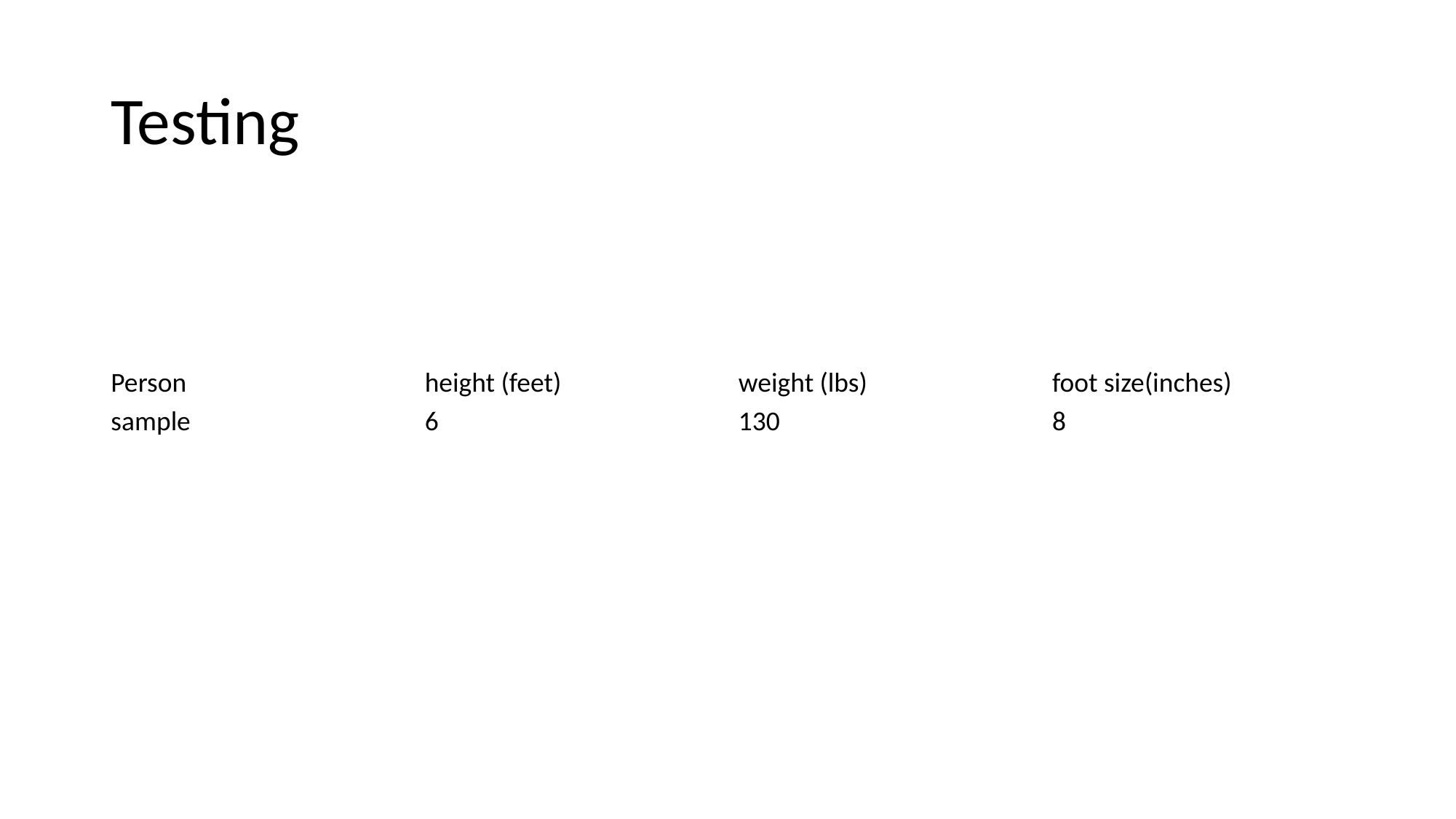

# Testing

| Person | height (feet) | weight (lbs) | foot size(inches) |
| --- | --- | --- | --- |
| sample | 6 | 130 | 8 |